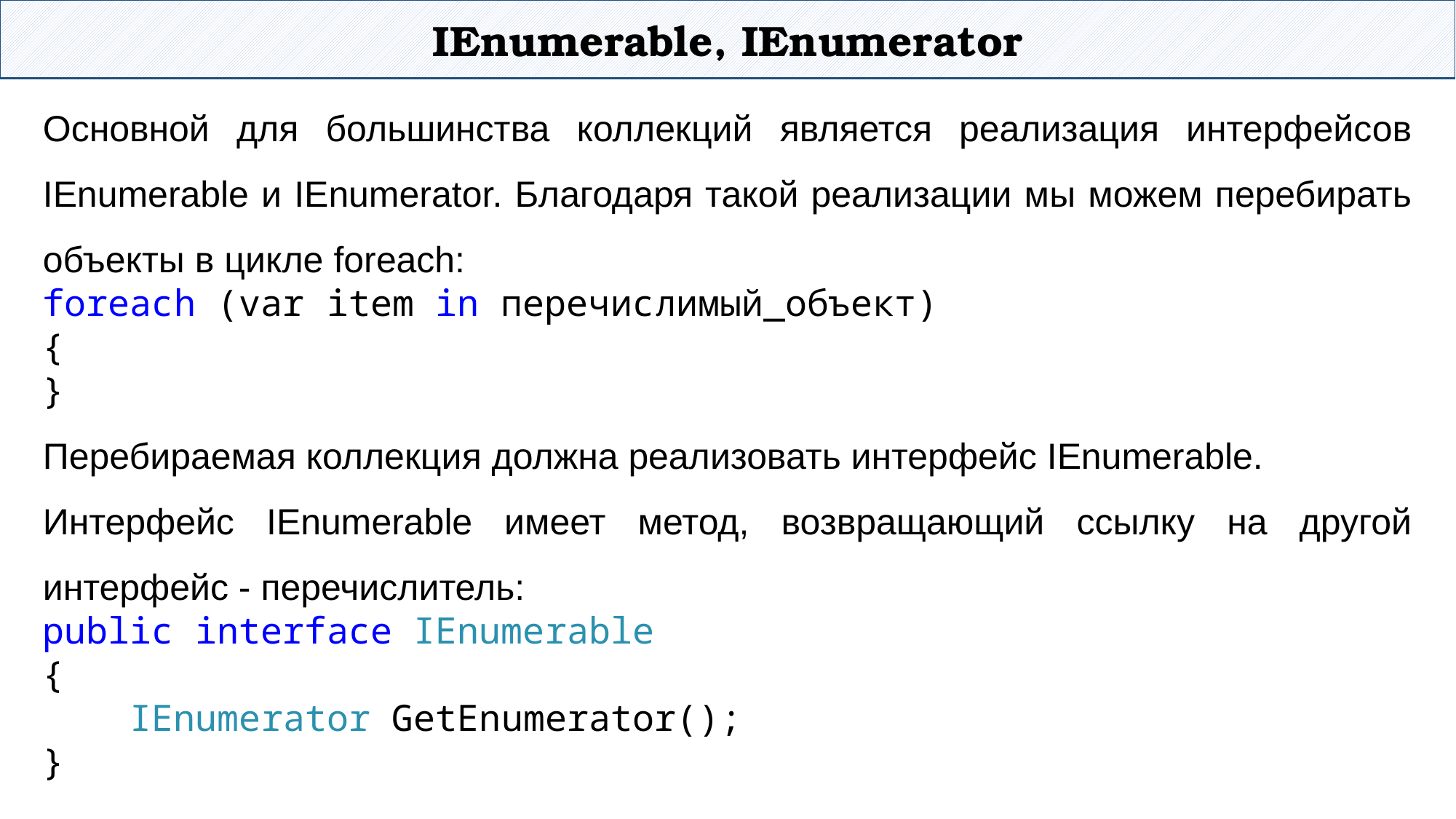

IEnumerable, IEnumerator
Основной для большинства коллекций является реализация интерфейсов IEnumerable и IEnumerator. Благодаря такой реализации мы можем перебирать объекты в цикле foreach:
foreach (var item in перечислимый_объект)
{
}
Перебираемая коллекция должна реализовать интерфейс IEnumerable.
Интерфейс IEnumerable имеет метод, возвращающий ссылку на другой интерфейс - перечислитель:
public interface IEnumerable
{
    IEnumerator GetEnumerator();
}